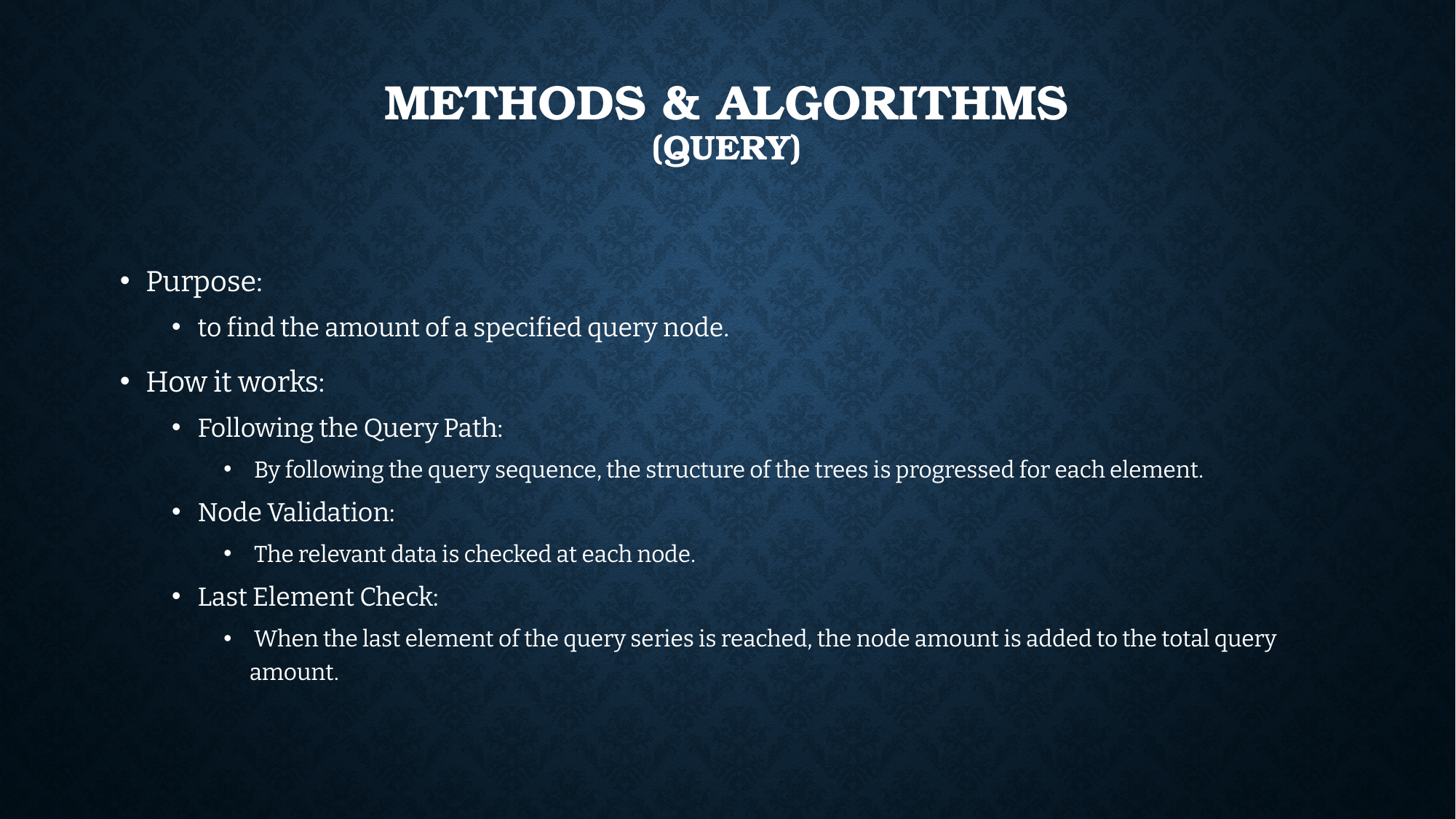

# Methods & algorithms (query)
Purpose:
to find the amount of a specified query node.
How it works:
Following the Query Path:
 By following the query sequence, the structure of the trees is progressed for each element.
Node Validation:
 The relevant data is checked at each node.
Last Element Check:
 When the last element of the query series is reached, the node amount is added to the total query amount.